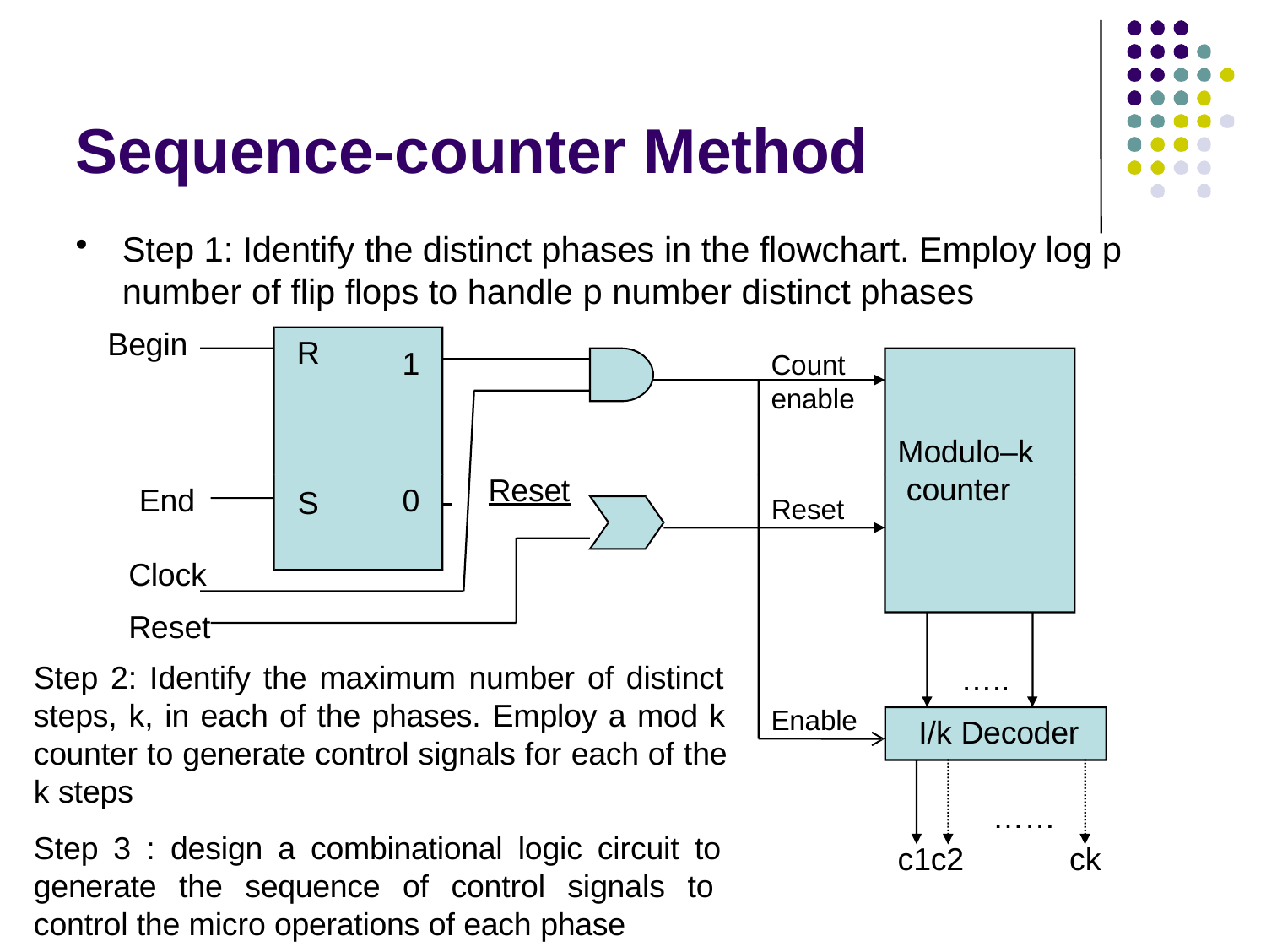

# Sequence-counter Method
Step 1: Identify the distinct phases in the flowchart. Employ log p  number of flip flops to handle p number distinct phases
Begin

R
1
Count  enable

Modulo–k  counter
 	Reset

End
0
S
Reset
Clock
Reset
Step 2: Identify the maximum number of distinct  steps, k, in each of the phases. Employ a mod k  counter to generate control signals for each of the  k steps
…..
Enable
I/k Decoder

……
Step 3 : design a combinational logic circuit to  generate the sequence of control signals to  control the micro operations of each phase
c1c2
ck